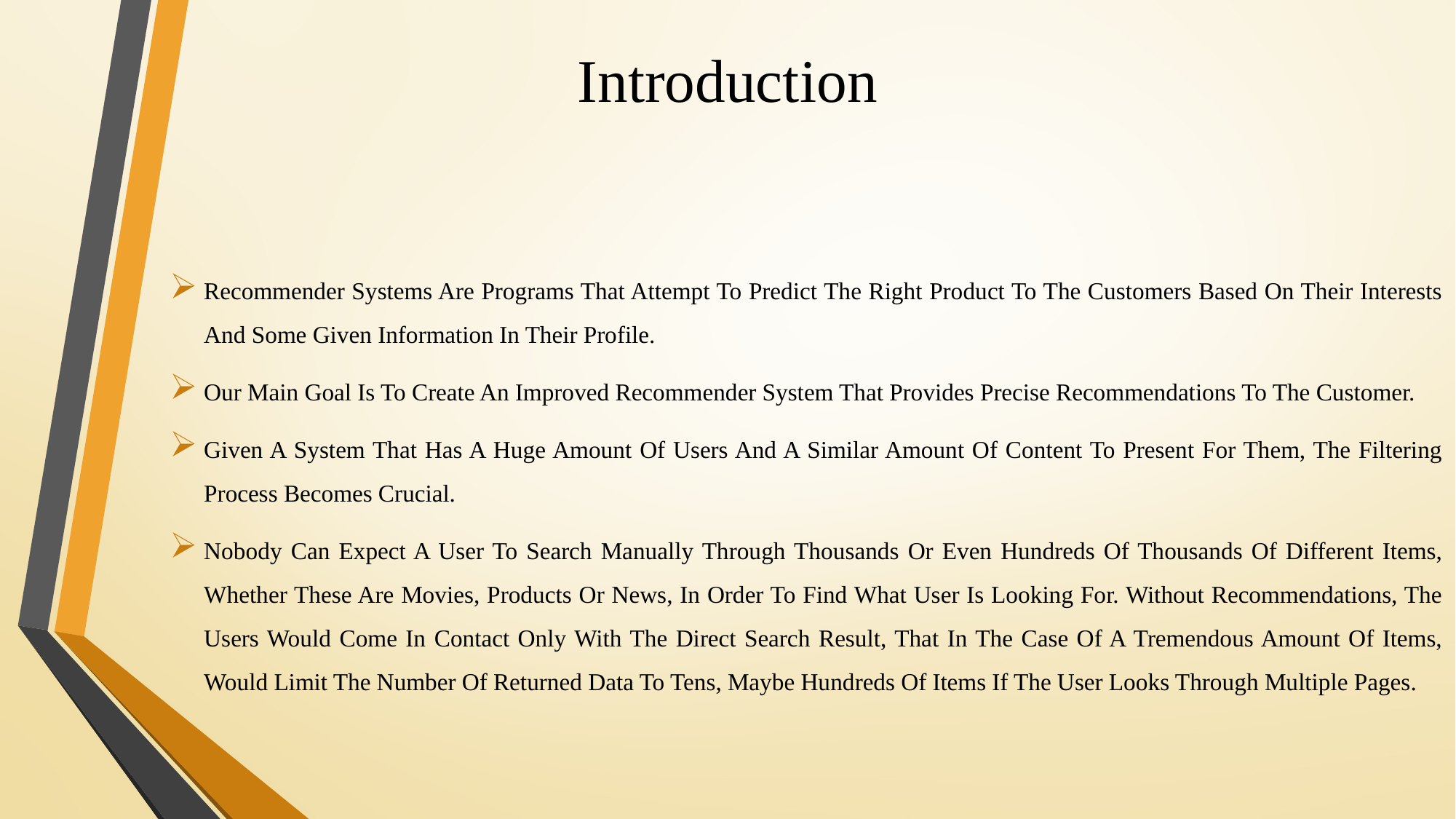

# Introduction
Recommender Systems Are Programs That Attempt To Predict The Right Product To The Customers Based On Their Interests And Some Given Information In Their Profile.
Our Main Goal Is To Create An Improved Recommender System That Provides Precise Recommendations To The Customer.
Given A System That Has A Huge Amount Of Users And A Similar Amount Of Content To Present For Them, The Filtering Process Becomes Crucial.
Nobody Can Expect A User To Search Manually Through Thousands Or Even Hundreds Of Thousands Of Different Items, Whether These Are Movies, Products Or News, In Order To Find What User Is Looking For. Without Recommendations, The Users Would Come In Contact Only With The Direct Search Result, That In The Case Of A Tremendous Amount Of Items, Would Limit The Number Of Returned Data To Tens, Maybe Hundreds Of Items If The User Looks Through Multiple Pages.